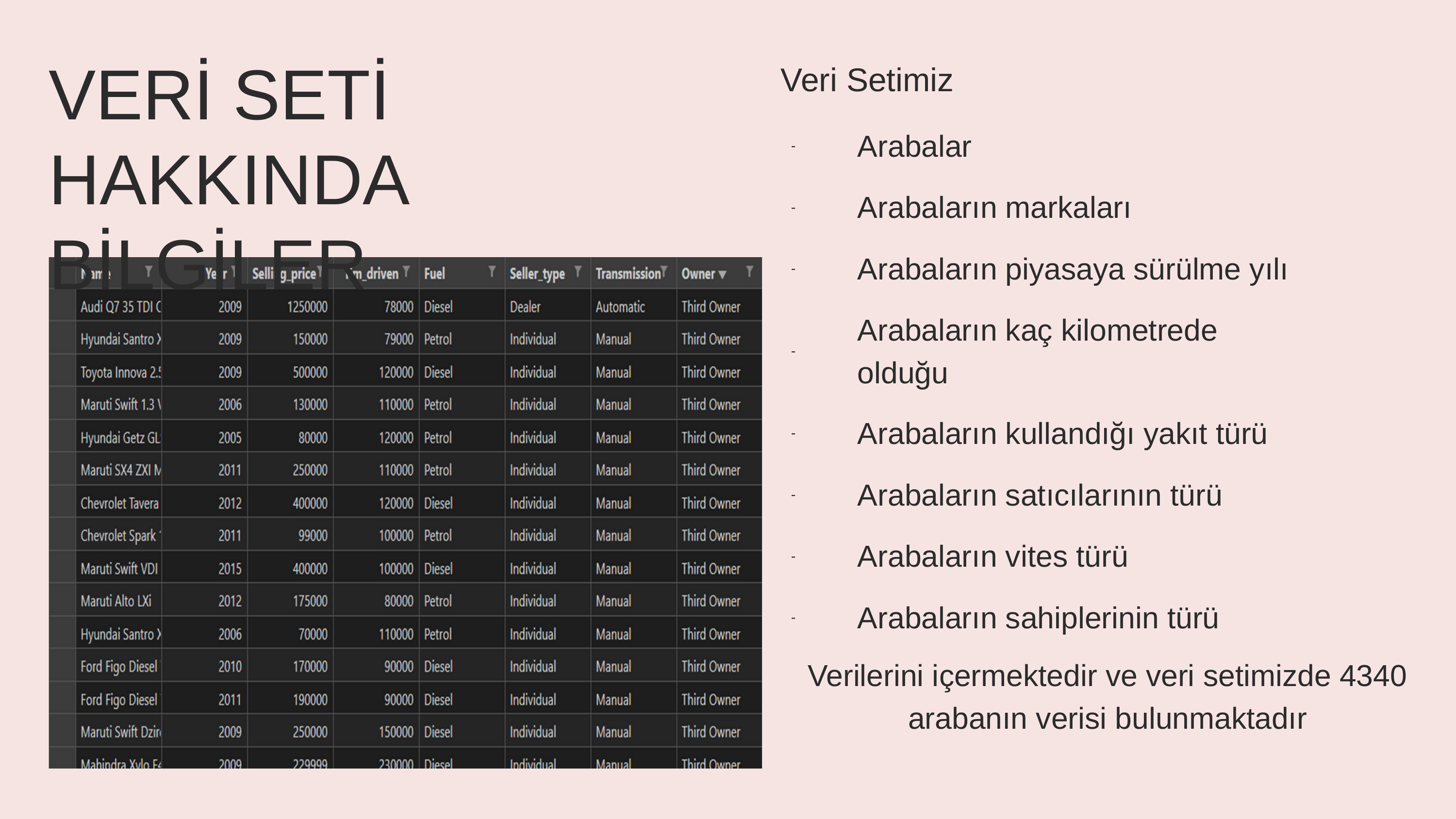

VERİ SETİ HAKKINDA BİLGİLER
Veri Setimiz
Arabalar
-
Arabaların markaları
-
Arabaların piyasaya sürülme yılı
-

Arabaların kaç kilometrede olduğu
-
Arabaların kullandığı yakıt türü
-
Arabaların satıcılarının türü
-
Arabaların vites türü
-
Arabaların sahiplerinin türü
-
Verilerini içermektedir ve veri setimizde 4340 arabanın verisi bulunmaktadır